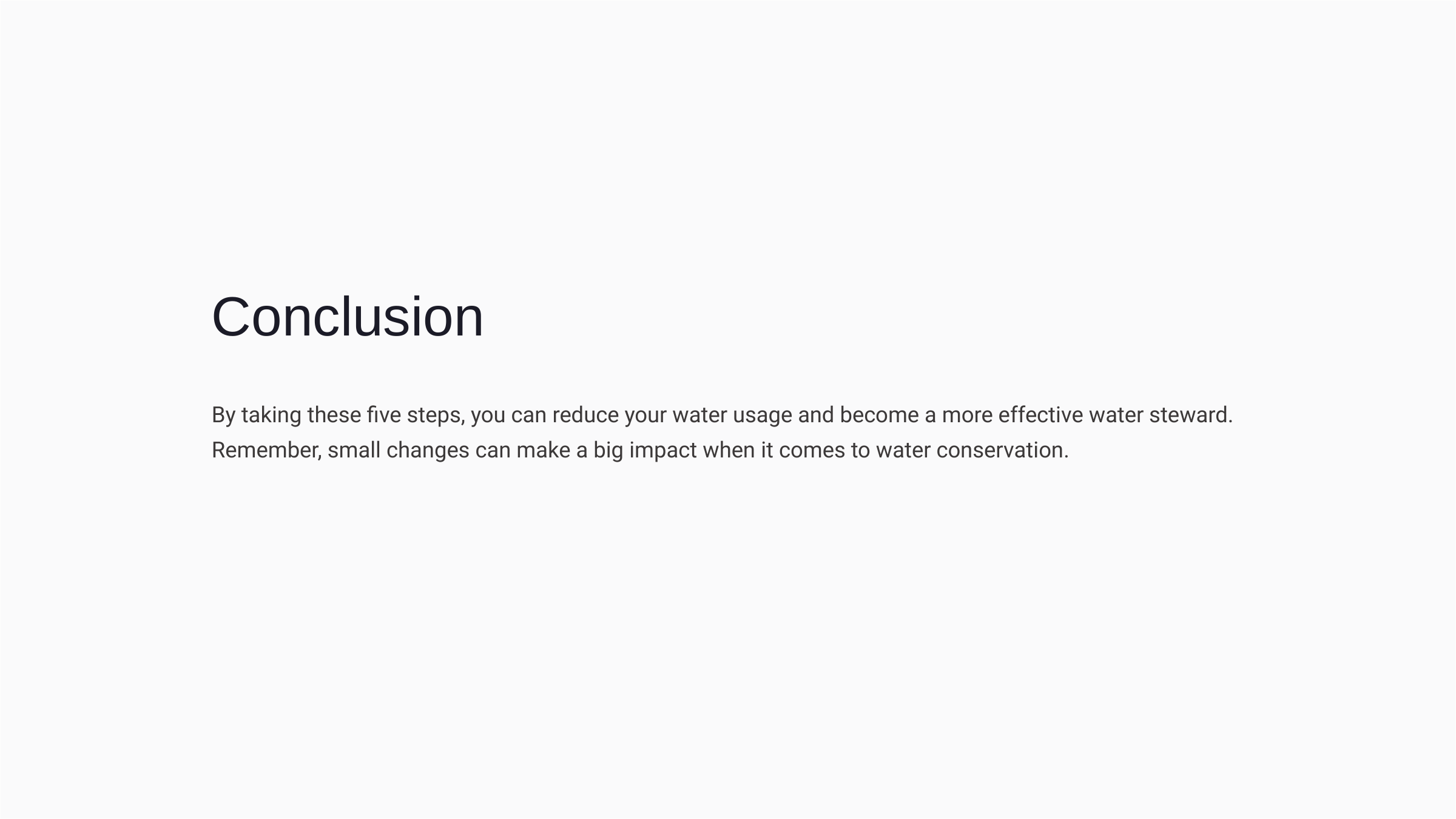

Conclusion
By taking these five steps, you can reduce your water usage and become a more effective water steward. Remember, small changes can make a big impact when it comes to water conservation.